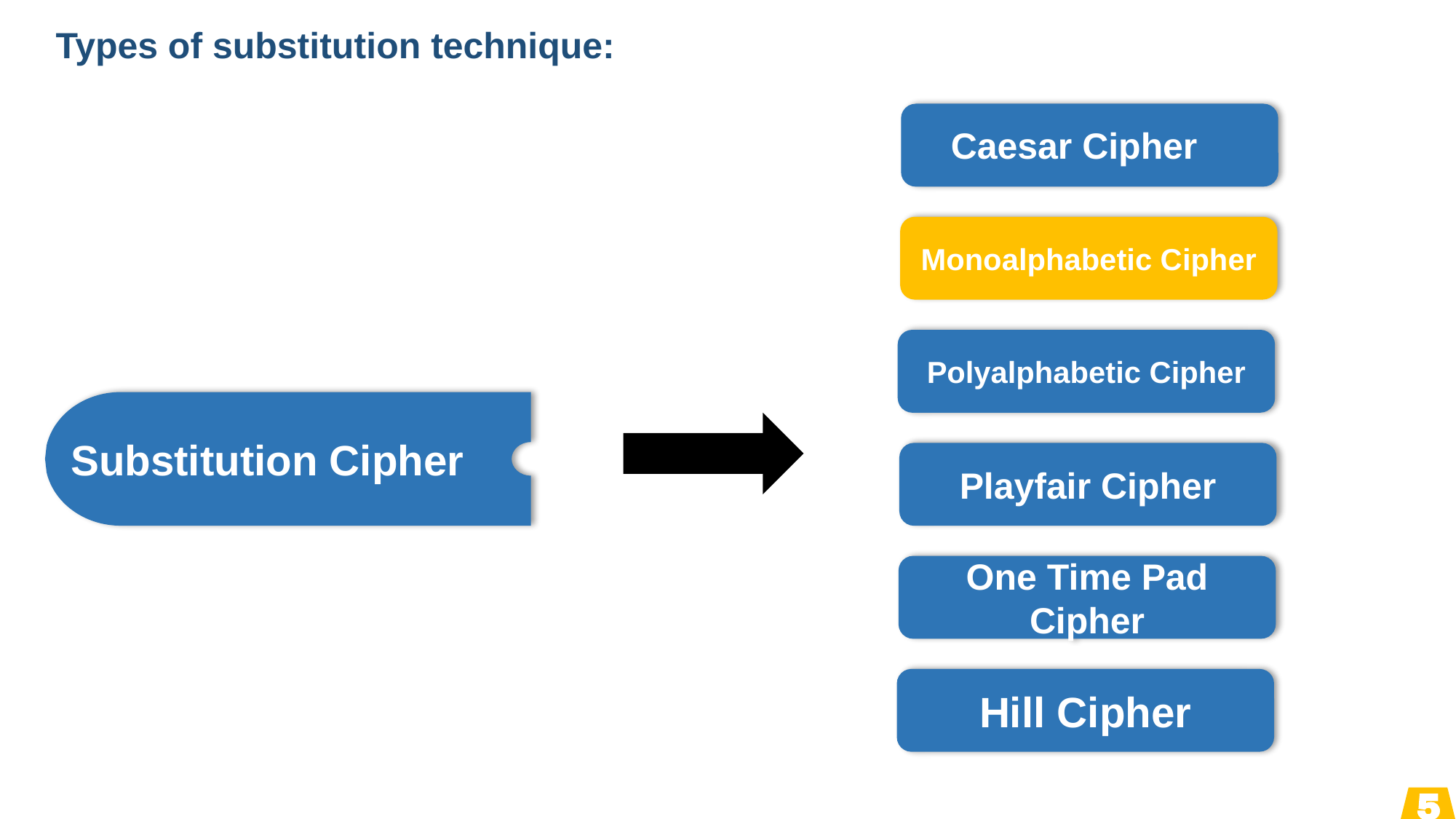

Types of substitution technique:

Caesar Cipher
Monoalphabetic Cipher
Polyalphabetic Cipher

Substitution Cipher

Playfair Cipher
One Time Pad Cipher
Hill Cipher
5